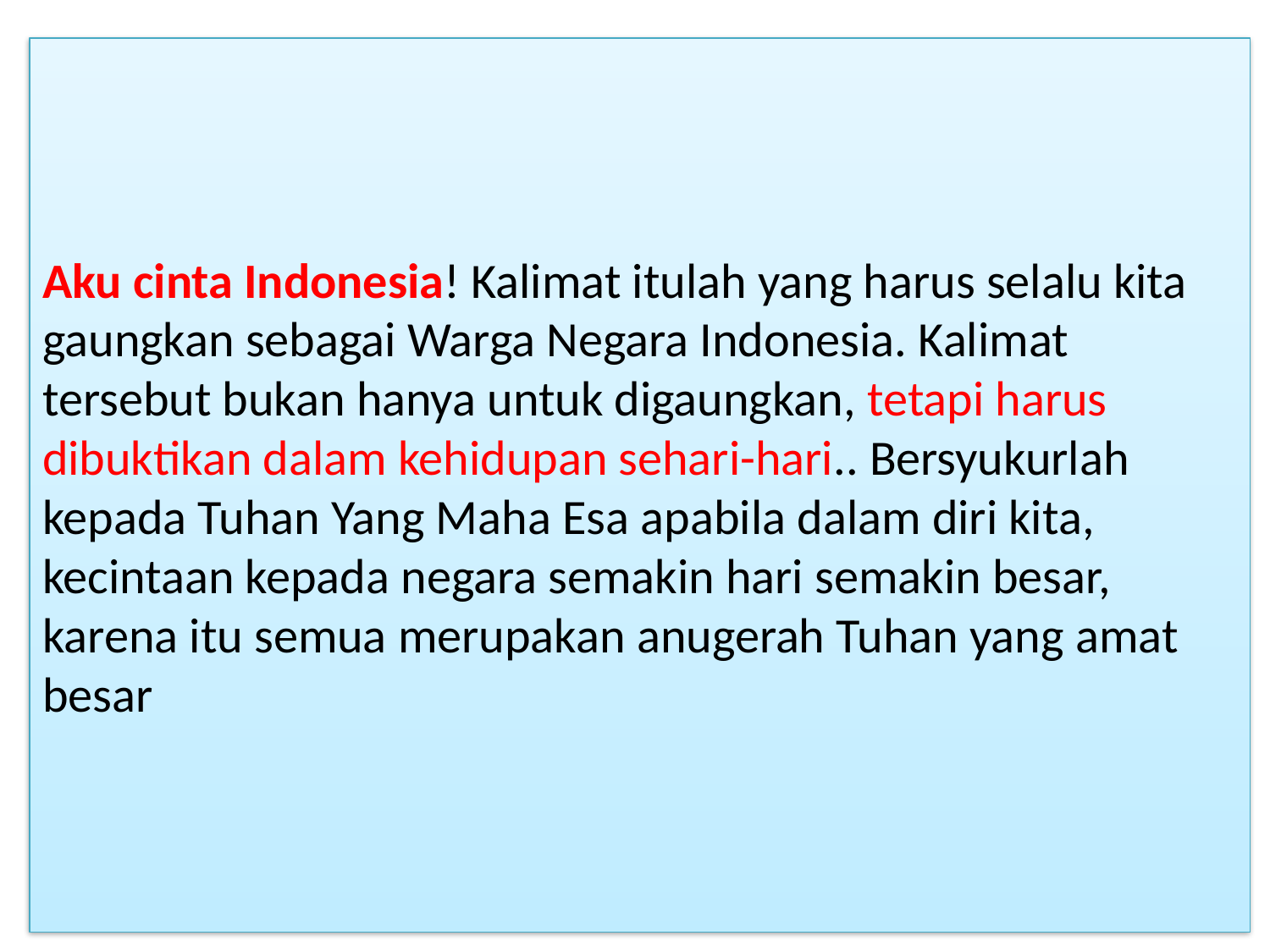

# Aku cinta Indonesia! Kalimat itulah yang harus selalu kita gaungkan sebagai Warga Negara Indonesia. Kalimat tersebut bukan hanya untuk digaungkan, tetapi harus dibuktikan dalam kehidupan sehari-hari.. Bersyukurlah kepada Tuhan Yang Maha Esa apabila dalam diri kita, kecintaan kepada negara semakin hari semakin besar, karena itu semua merupakan anugerah Tuhan yang amat besar